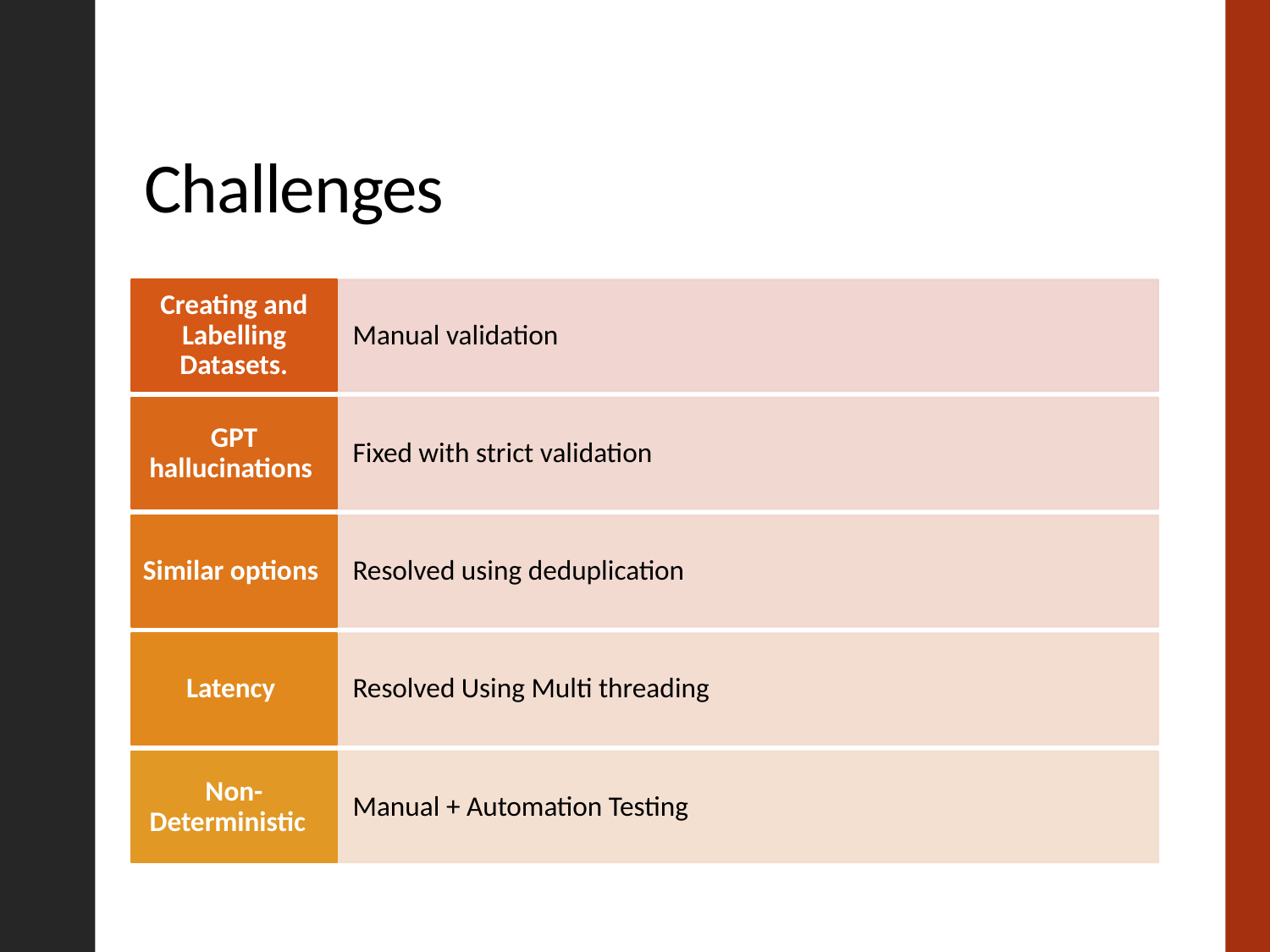

# Challenges
Manual validation
Creating and Labelling Datasets.
Fixed with strict validation
GPT hallucinations
Resolved using deduplication
Similar options
Resolved Using Multi threading
Latency
Manual + Automation Testing
Non-Deterministic